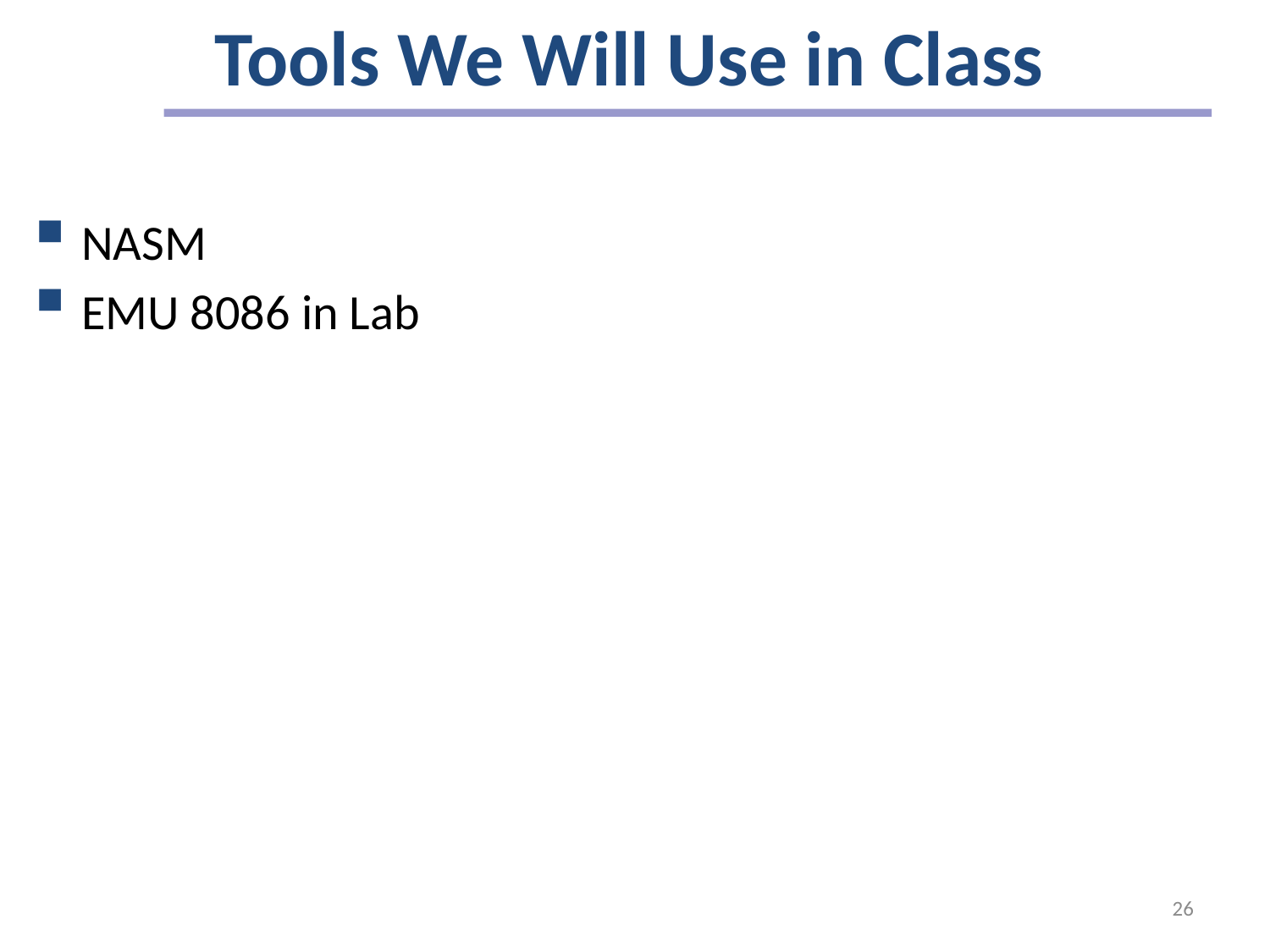

# Tools We Will Use in Class
NASM
EMU 8086 in Lab
26